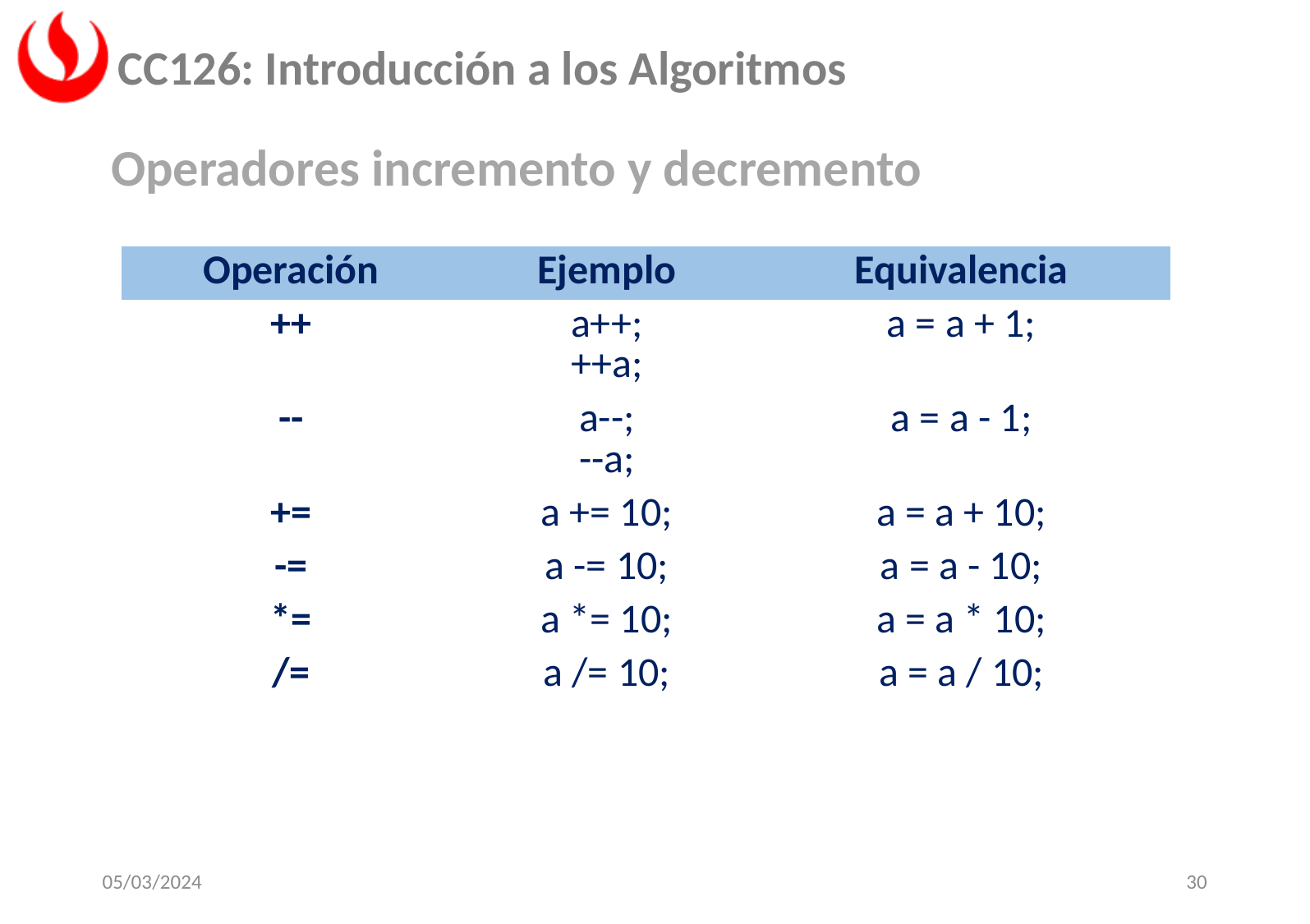

Operadores incremento y decremento
| Operación | Ejemplo | Equivalencia |
| --- | --- | --- |
| ++ | a++; ++a; | a = a + 1; |
| -- | a--; --a; | a = a - 1; |
| += | a += 10; | a = a + 10; |
| -= | a -= 10; | a = a - 10; |
| \*= | a \*= 10; | a = a \* 10; |
| /= | a /= 10; | a = a / 10; |
05/03/2024
30